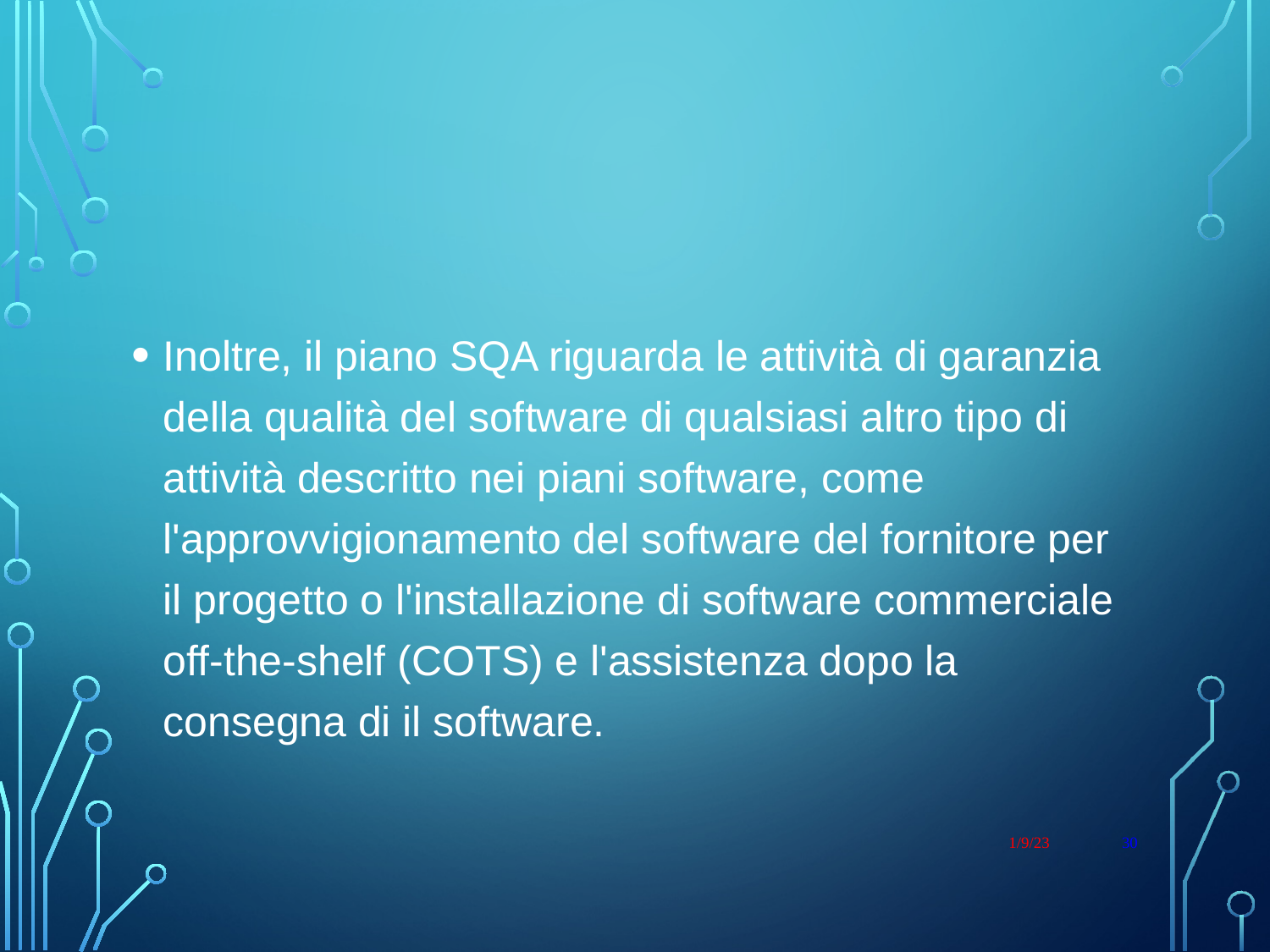

Inoltre, il piano SQA riguarda le attività di garanzia della qualità del software di qualsiasi altro tipo di attività descritto nei piani software, come l'approvvigionamento del software del fornitore per il progetto o l'installazione di software commerciale off-the-shelf (COTS) e l'assistenza dopo la consegna di il software.
1/9/23
30